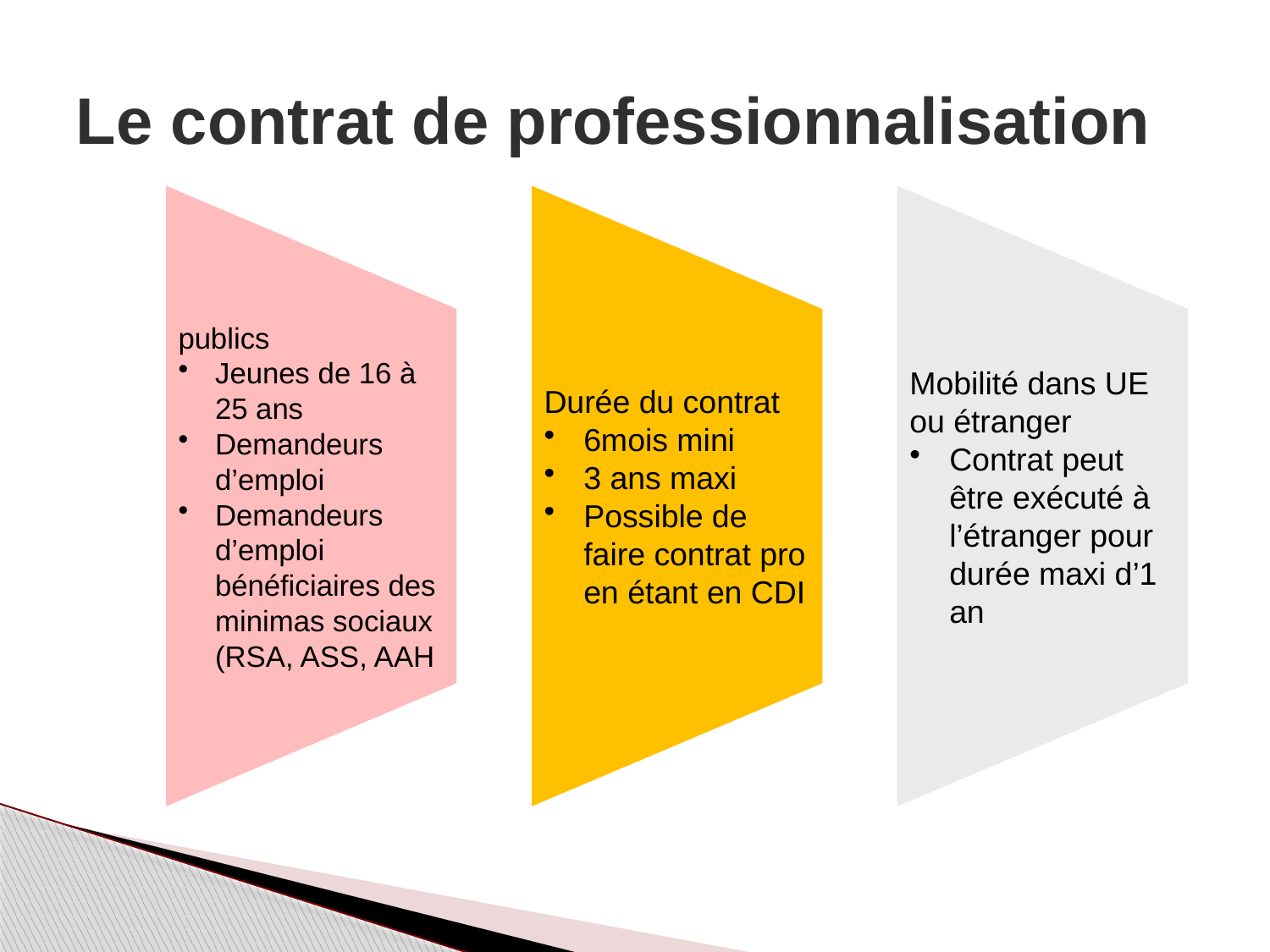

# Le contrat de professionnalisation
publics
Jeunes de 16 à 25 ans
Durée du contrat
6mois mini
3 ans maxi
Mobilité dans UE ou étranger
Contrat peut être exécuté à l’étranger pour durée maxi d’1 an
Demandeurs d’emploi
Possible de faire contrat pro en étant en CDI
Demandeurs d’emploi bénéficiaires des minimas sociaux (RSA, ASS, AAH